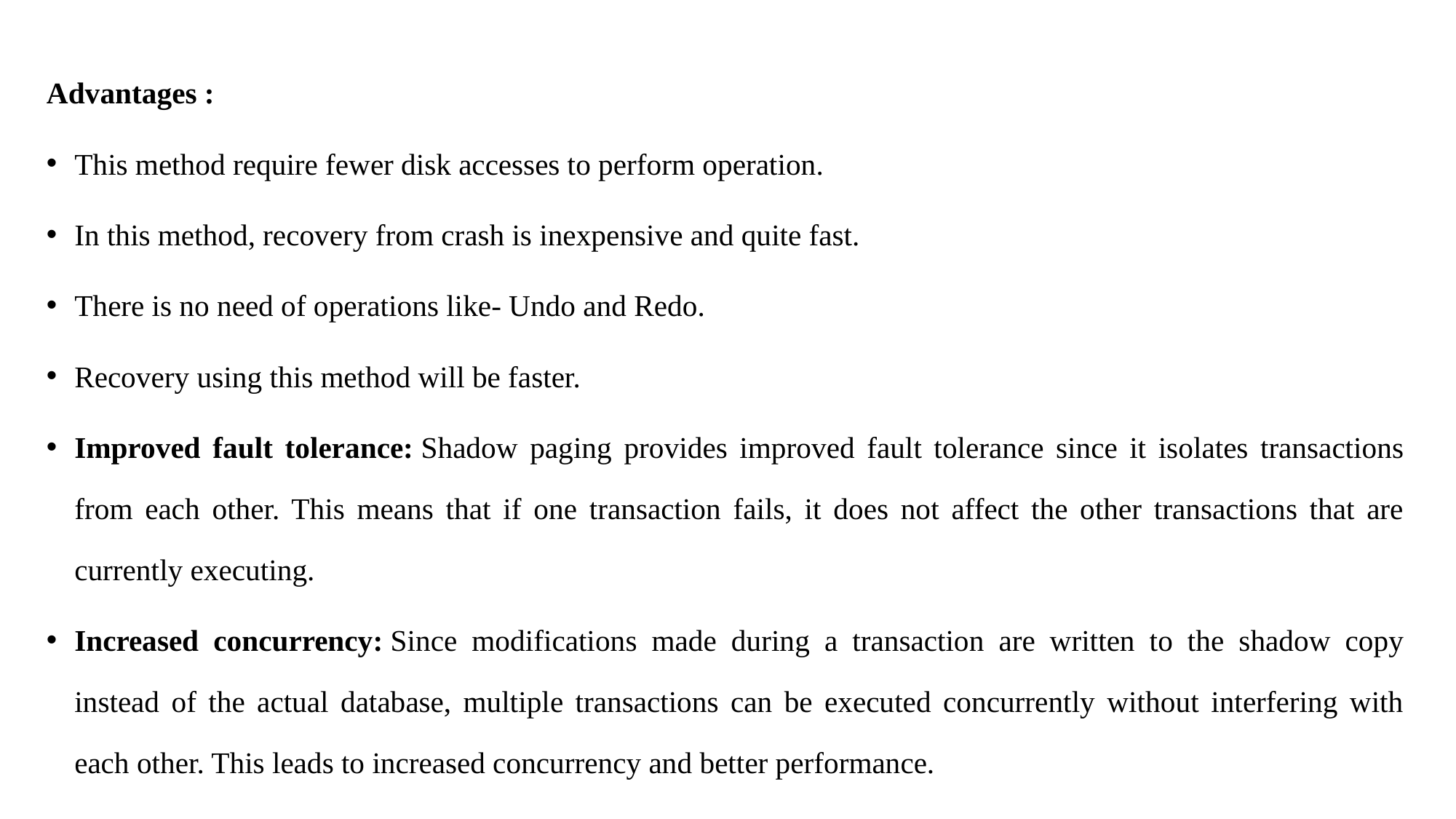

Advantages :
This method require fewer disk accesses to perform operation.
In this method, recovery from crash is inexpensive and quite fast.
There is no need of operations like- Undo and Redo.
Recovery using this method will be faster.
Improved fault tolerance: Shadow paging provides improved fault tolerance since it isolates transactions from each other. This means that if one transaction fails, it does not affect the other transactions that are currently executing.
Increased concurrency: Since modifications made during a transaction are written to the shadow copy instead of the actual database, multiple transactions can be executed concurrently without interfering with each other. This leads to increased concurrency and better performance.